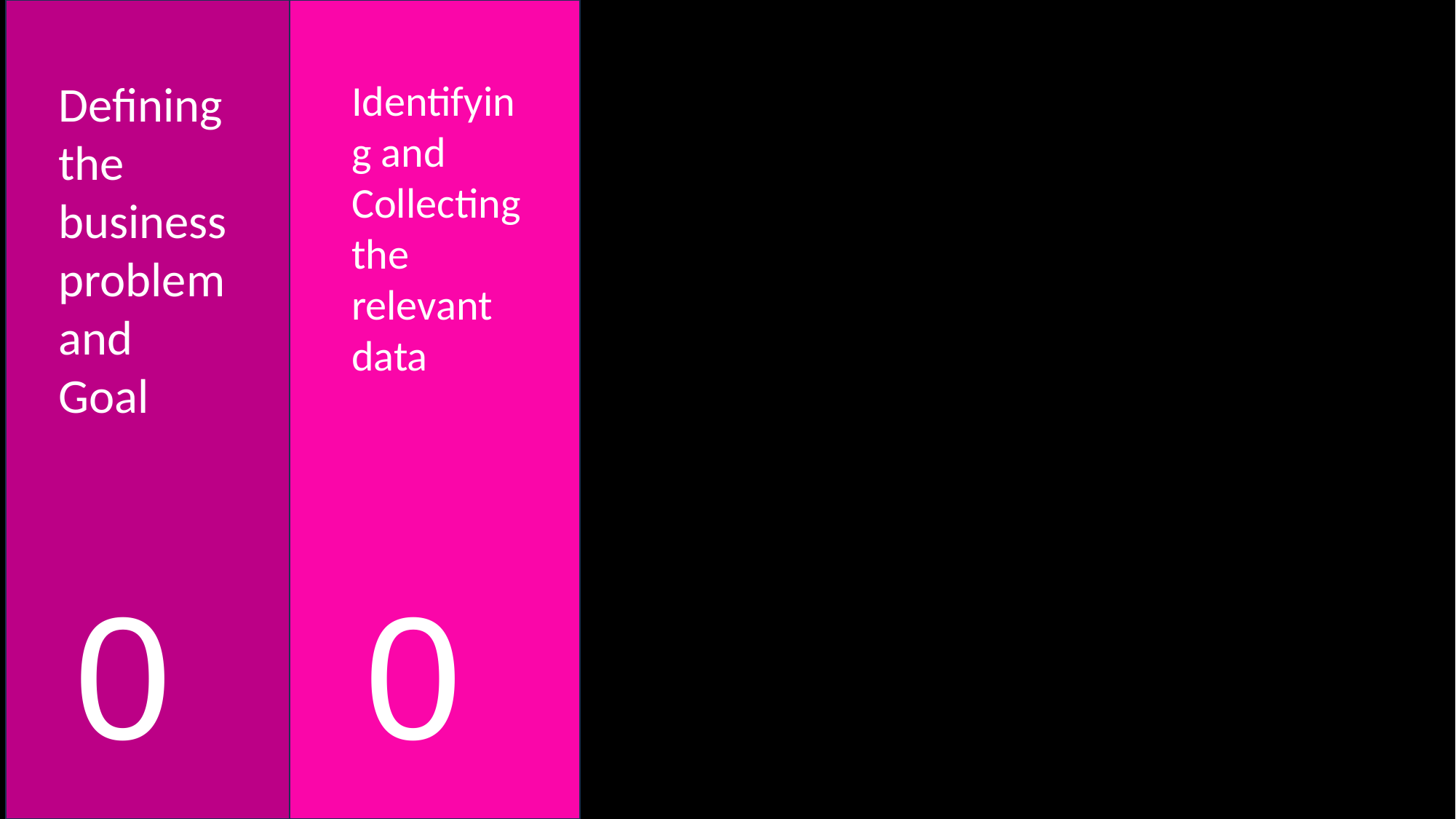

Defining the business problem and Goal
01

Identifying and Collecting the relevant data
02